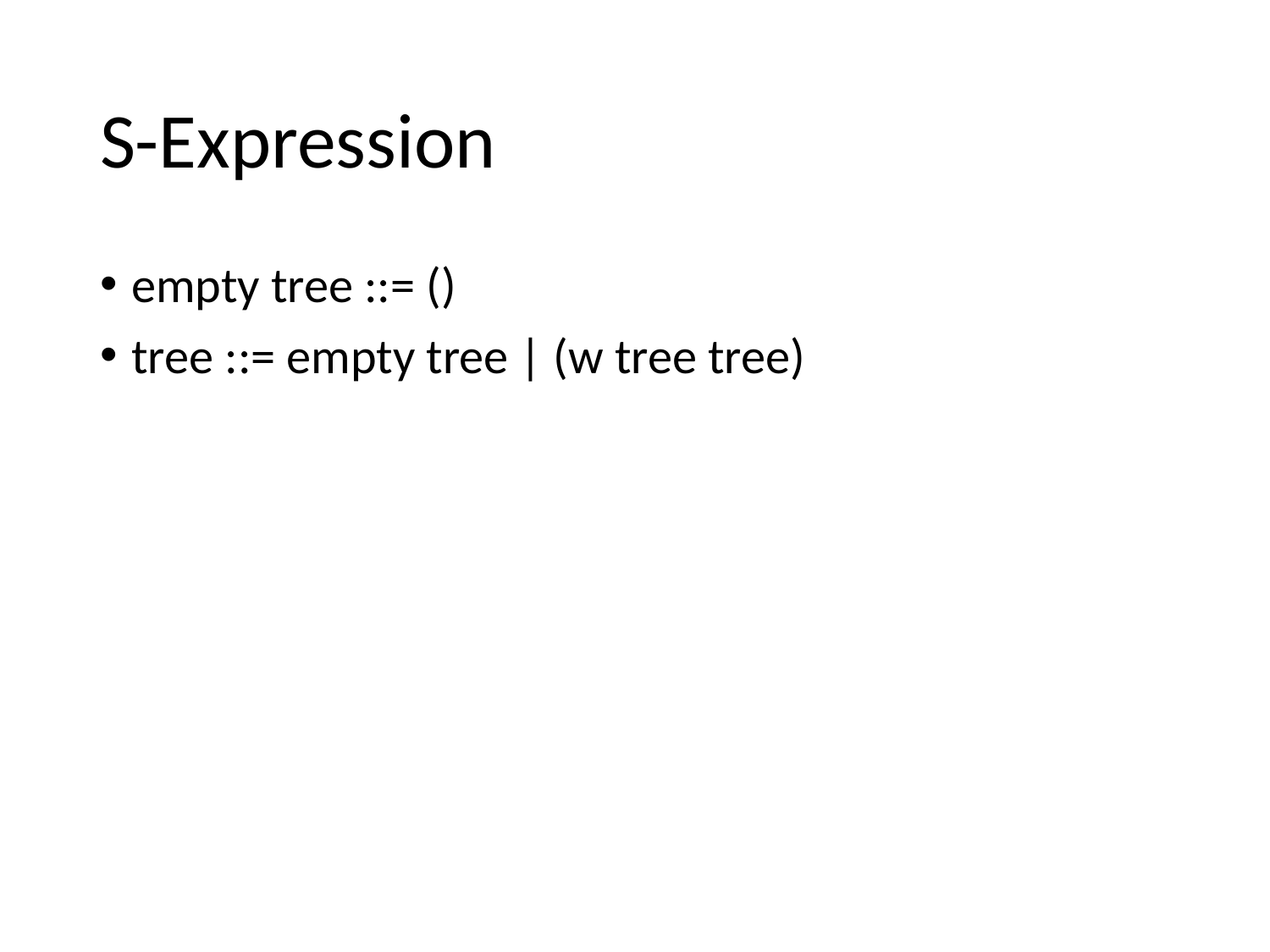

# S-Expression
empty tree ::= ()
tree ::= empty tree | (w tree tree)